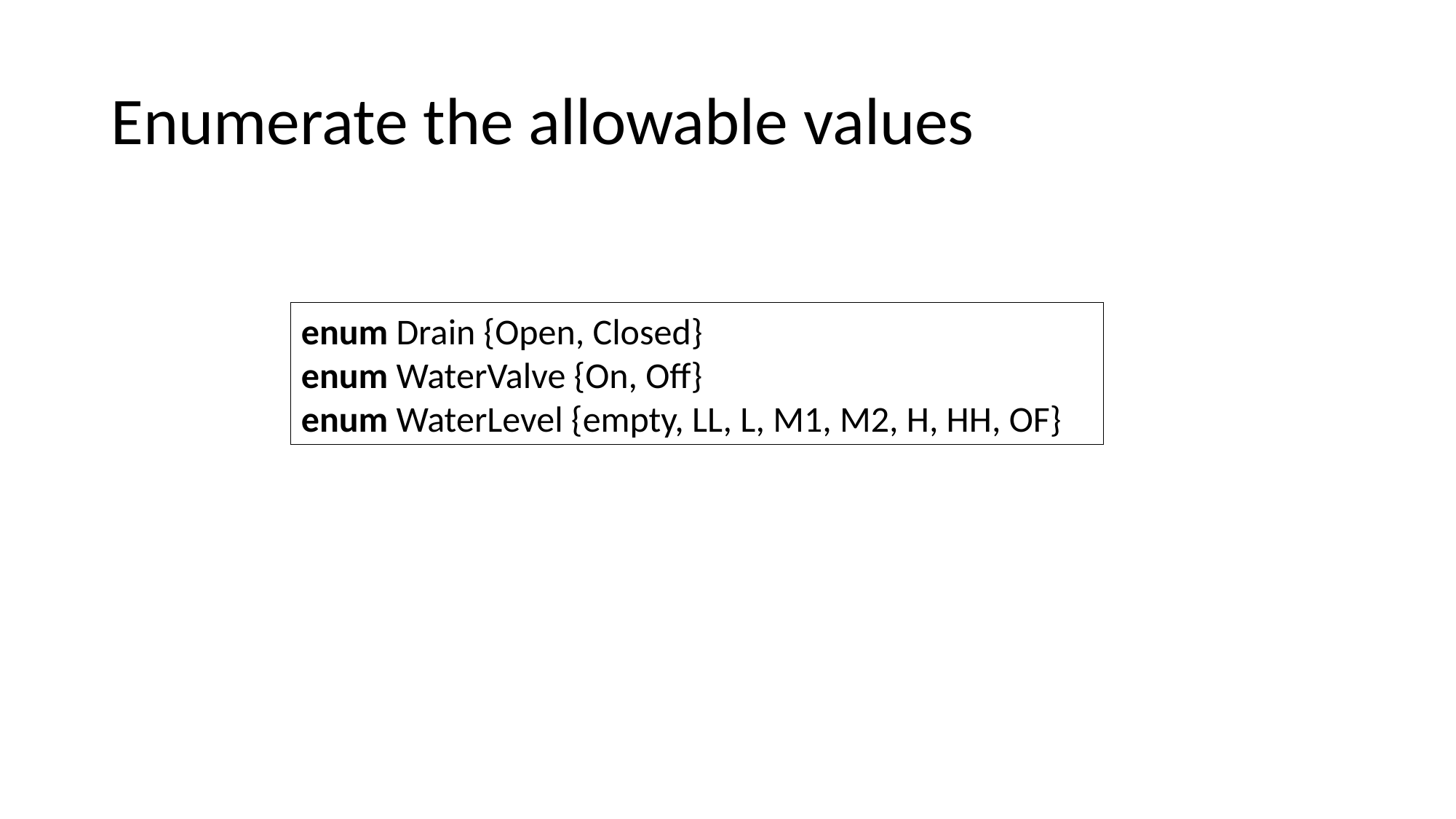

# Enumerate the allowable values
enum Drain {Open, Closed}
enum WaterValve {On, Off}
enum WaterLevel {empty, LL, L, M1, M2, H, HH, OF}